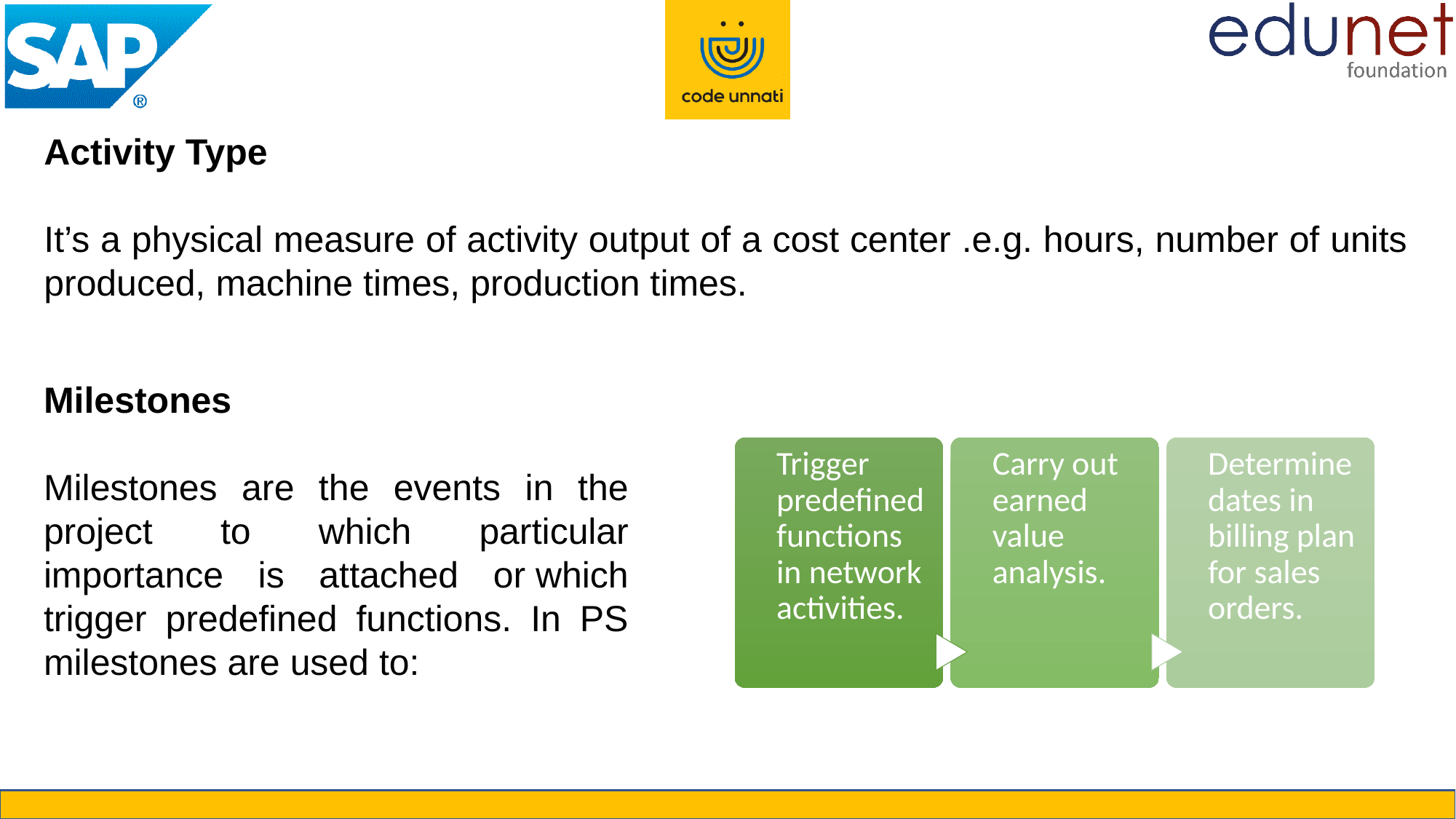

Activity Type

It’s a physical measure of activity output of a cost center .e.g. hours, number of units produced, machine times, production times.

Trigger predefined functions in network activities.

Carry out earned value analysis.

Determine dates in billing plan for sales orders.
Milestones​
​
Milestones are the events in the project to which particular importance is attached or which trigger predefined functions. In PS milestones are used to: